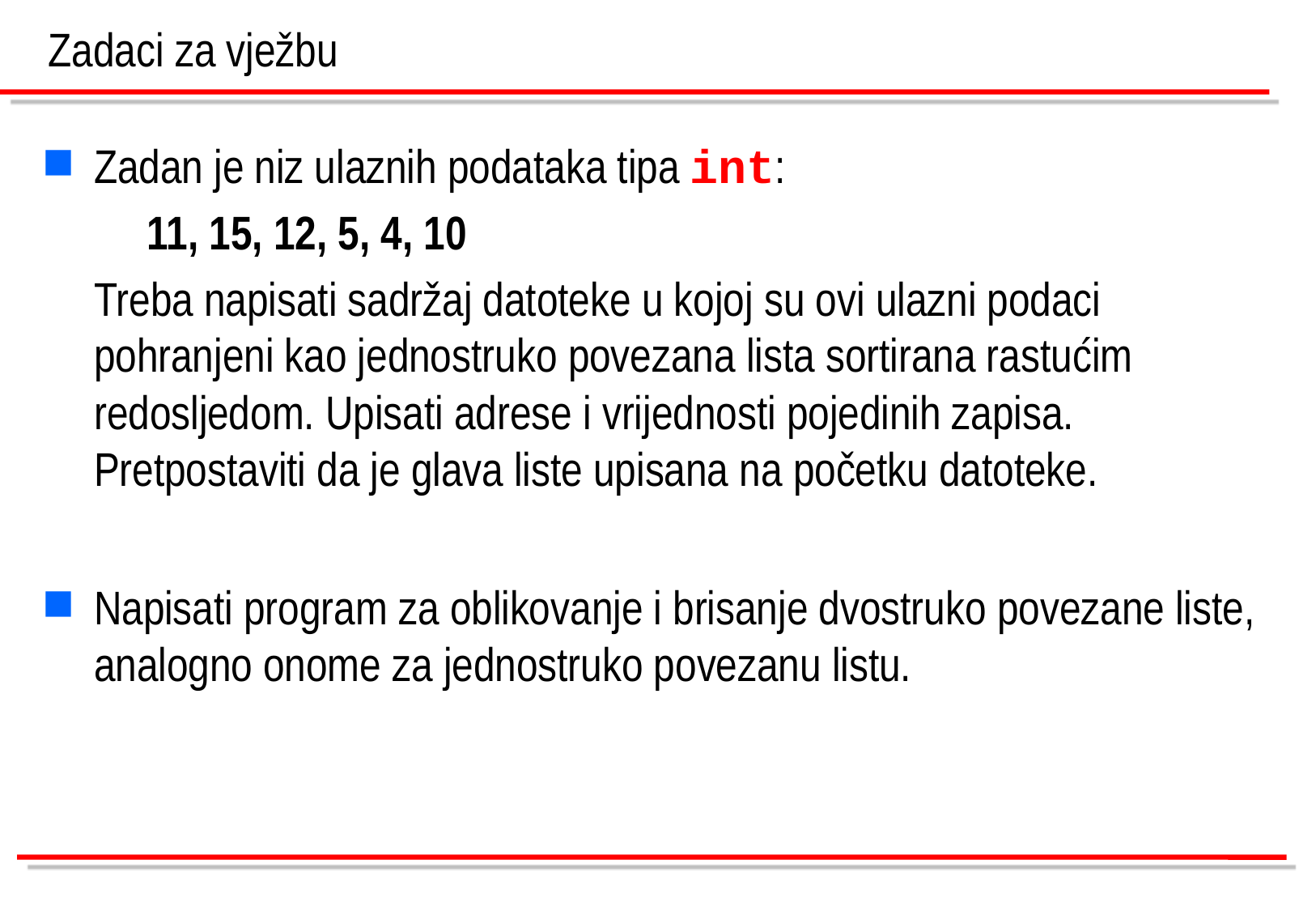

Zadaci za vježbu
Zadan je niz ulaznih podataka tipa int:
	11, 15, 12, 5, 4, 10
	Treba napisati sadržaj datoteke u kojoj su ovi ulazni podaci pohranjeni kao jednostruko povezana lista sortirana rastućim redosljedom. Upisati adrese i vrijednosti pojedinih zapisa. Pretpostaviti da je glava liste upisana na početku datoteke.

Napisati program za oblikovanje i brisanje dvostruko povezane liste, analogno onome za jednostruko povezanu listu.